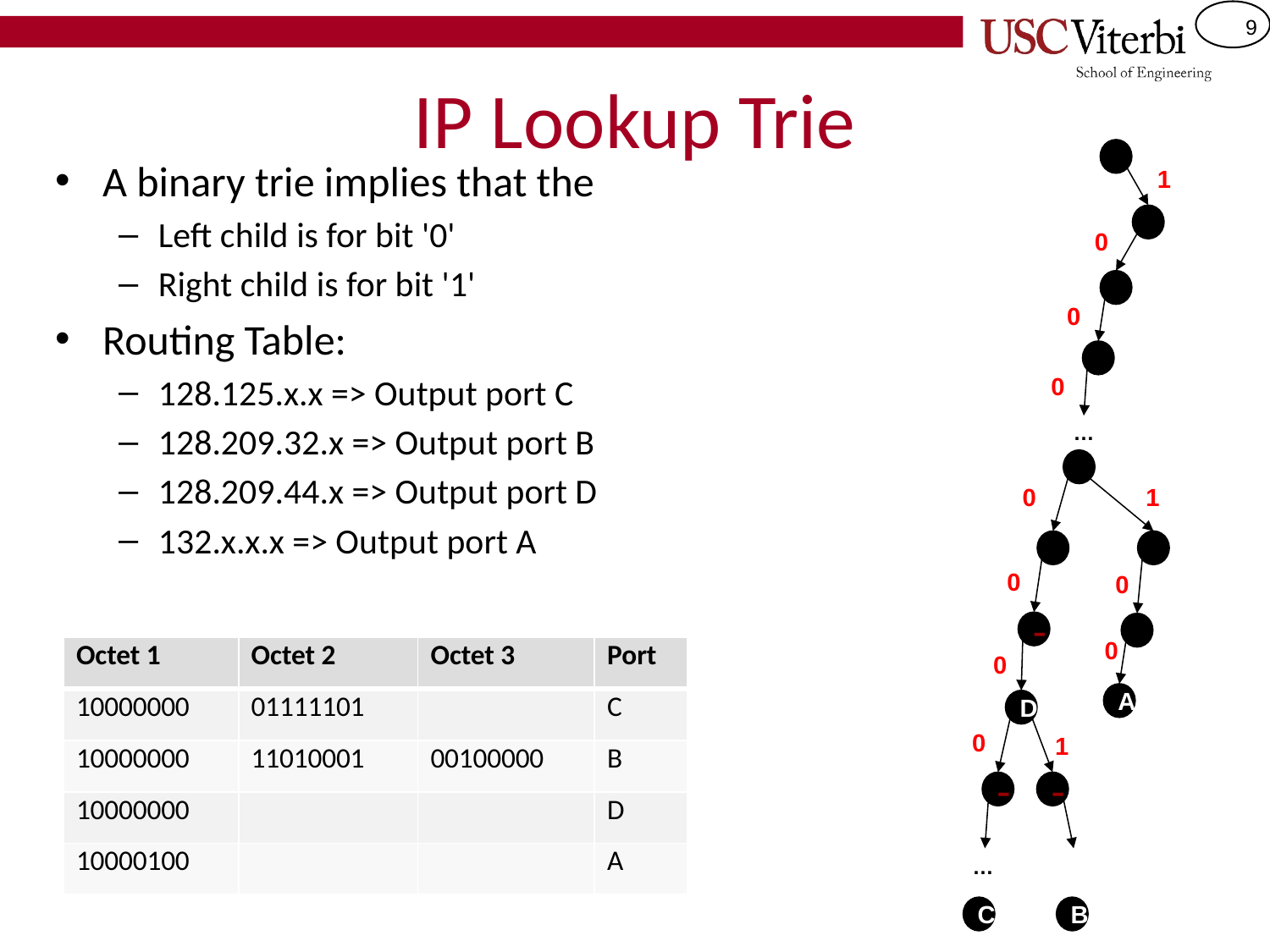

# IP Lookup Trie

A binary trie implies that the
Left child is for bit '0'
Right child is for bit '1'
Routing Table:
128.125.x.x => Output port C
128.209.32.x => Output port B
128.209.44.x => Output port D
132.x.x.x => Output port A

1

0

0

0
…

0
1

0
0
-

0
| Octet 1 | Octet 2 | Octet 3 | Port |
| --- | --- | --- | --- |
| 10000000 | 01111101 |  | C |
| 10000000 | 11010001 | 00100000 | B |
| 10000000 |  |  | D |
| 10000100 |  |  | A |
0
A
D
0
1
-
-
…
C
B